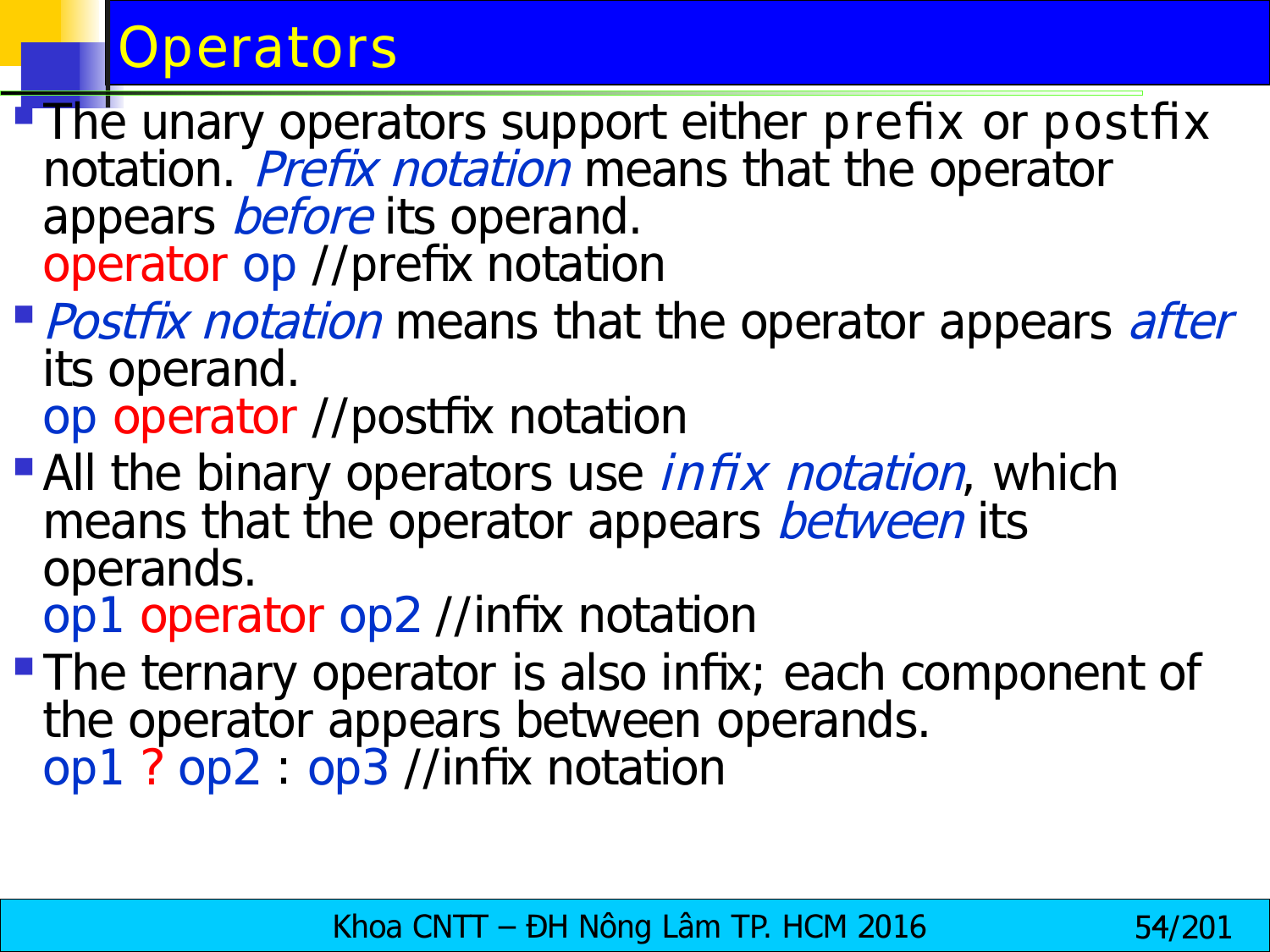

# Operators
The unary operators support either prefix or postfix notation. Prefix notation means that the operator appears before its operand.
operator op //prefix notation
Postfix notation means that the operator appears after its operand.
op operator //postfix notation
All the binary operators use infix notation, which means that the operator appears between its operands.
op1 operator op2 //infix notation
The ternary operator is also infix; each component of the operator appears between operands.
op1 ? op2 : op3 //infix notation